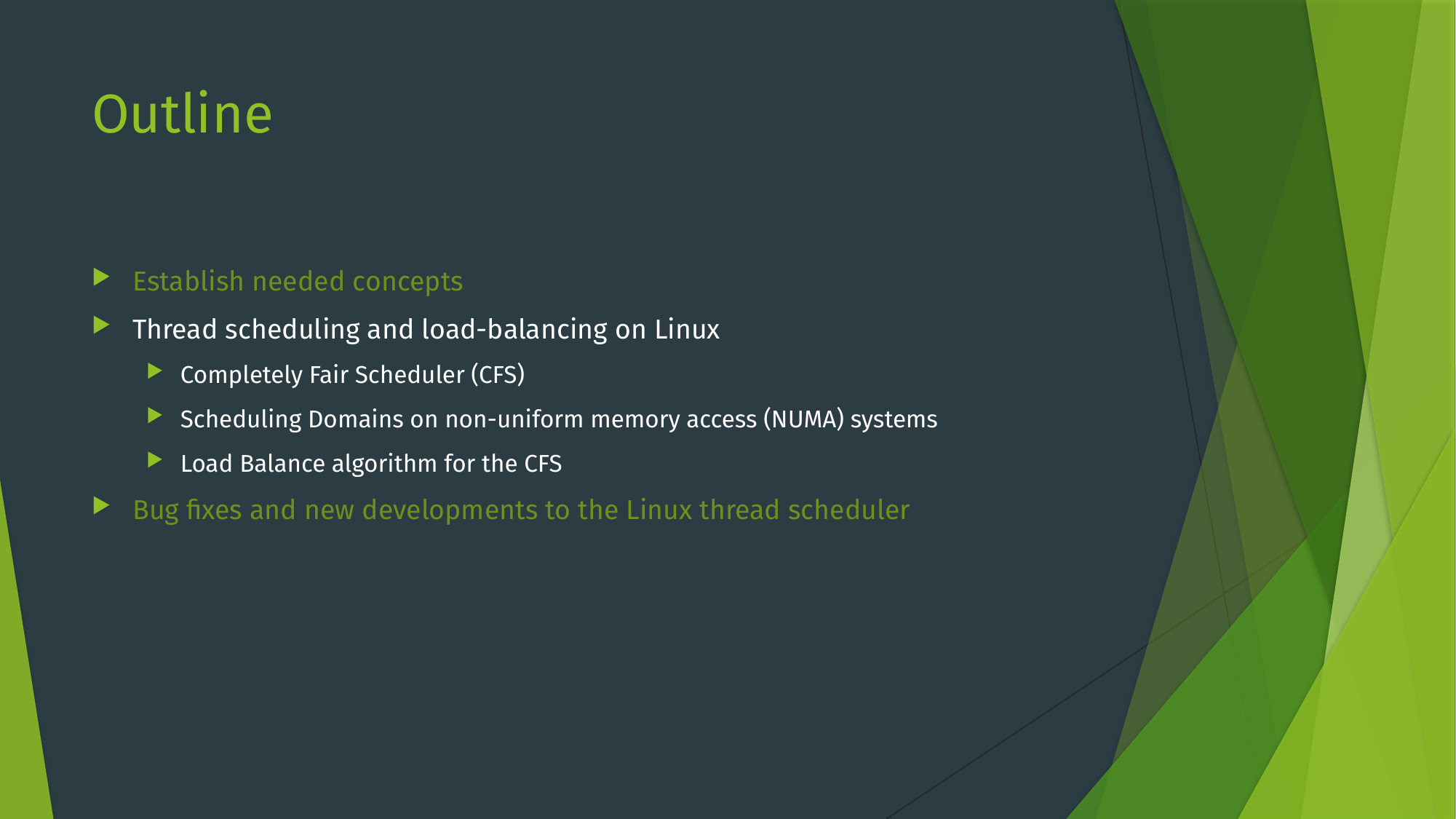

# Outline
Establish needed concepts
Thread scheduling and load-balancing on Linux
Completely Fair Scheduler (CFS)
Scheduling Domains on non-uniform memory access (NUMA) systems
Load Balance algorithm for the CFS
Bug fixes and new developments to the Linux thread scheduler